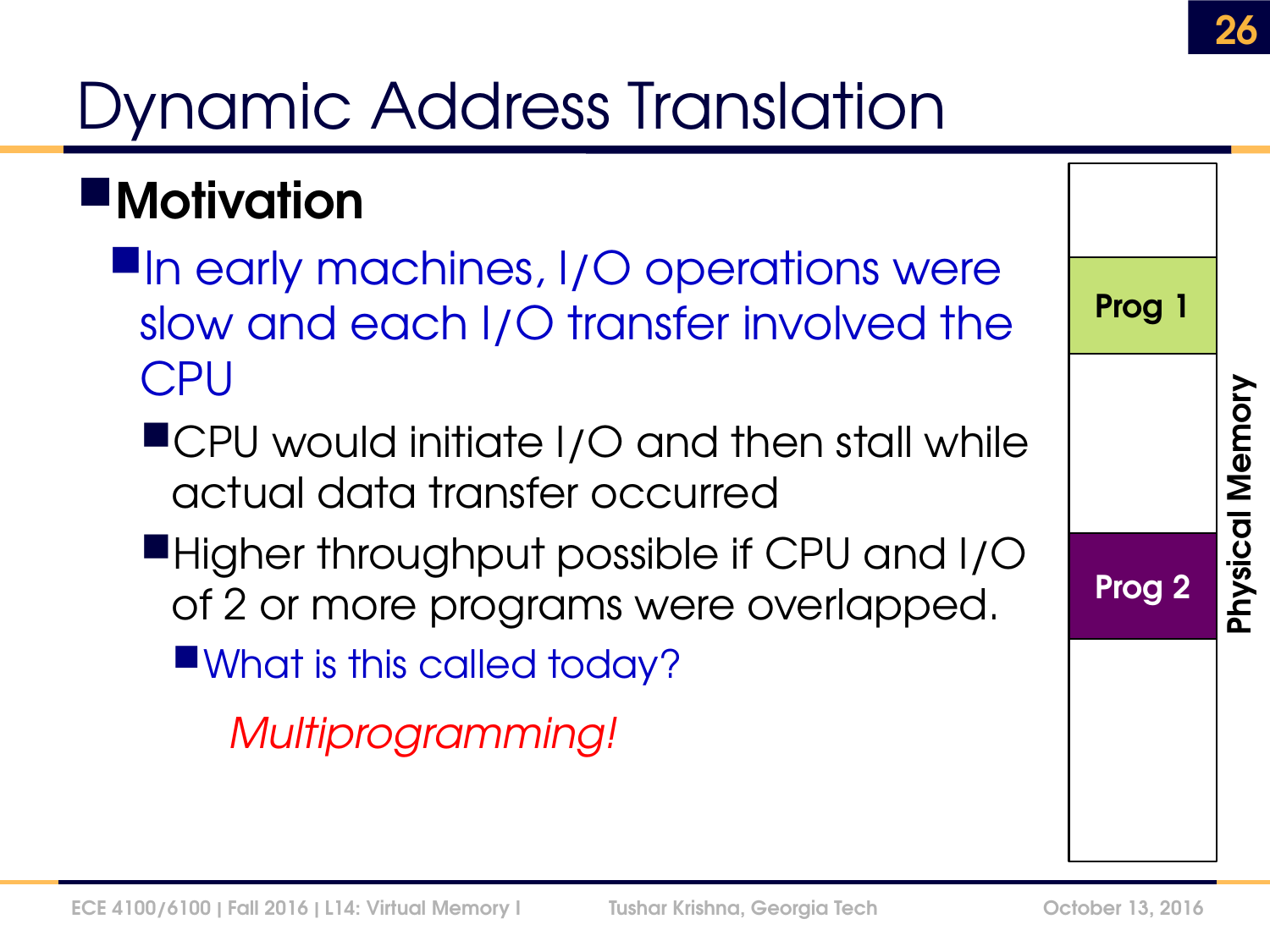

26
# Dynamic Address Translation
Motivation
In early machines, I/O operations were slow and each I/O transfer involved the CPU
CPU would initiate I/O and then stall while actual data transfer occurred
Higher throughput possible if CPU and I/O of 2 or more programs were overlapped.
What is this called today?

Prog 1
Physical Memory
Prog 2
Multiprogramming!
ECE 4100/6100 | Fall 2016 | L14: Virtual Memory I                Tushar Krishna, Georgia Tech
October 13, 2016